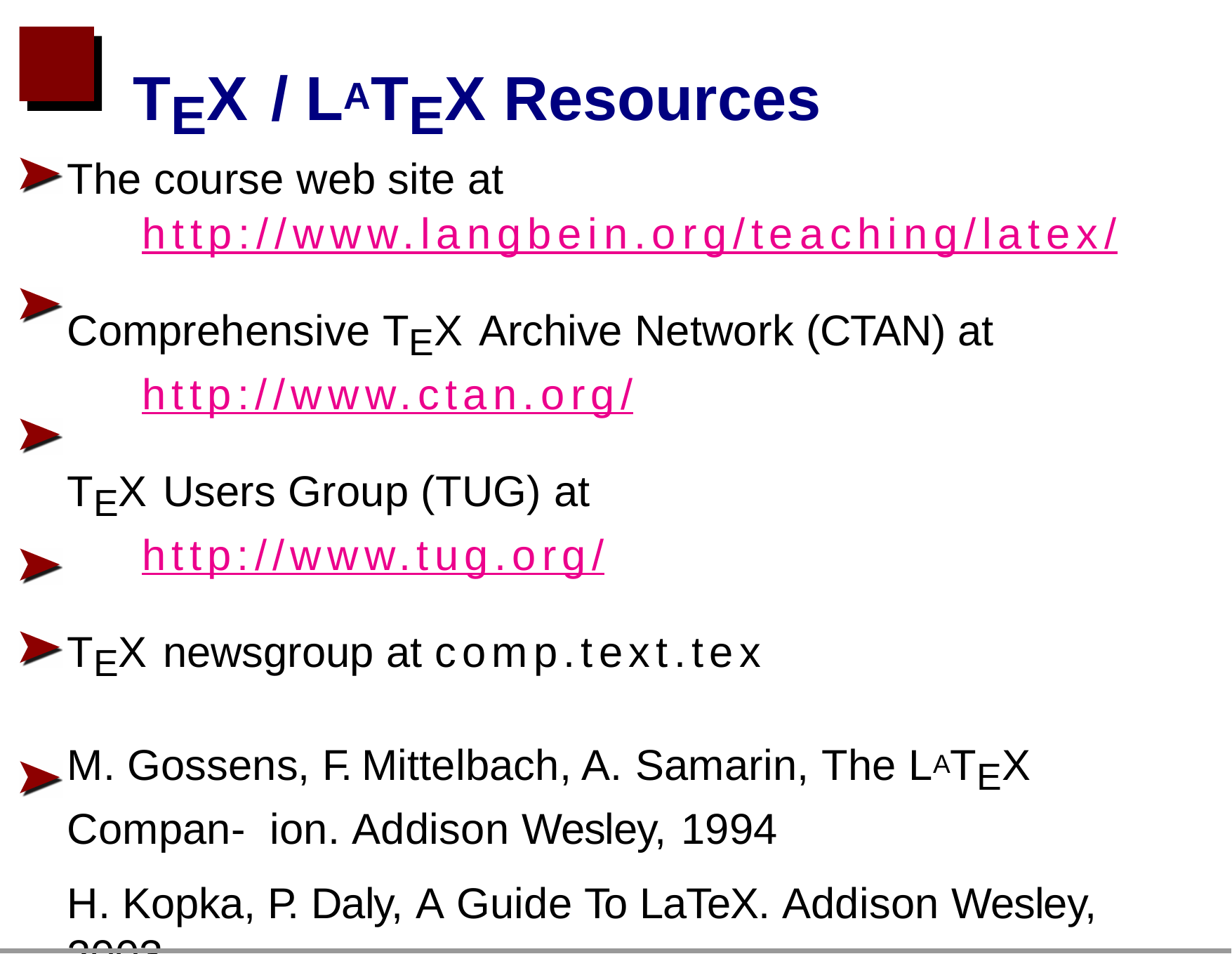

# TEX  / LATEX Resources
The course web site at
http://www.langbein.org/teaching/latex/
Comprehensive TEX  Archive Network (CTAN) at
http://www.ctan.org/
TEX  Users Group (TUG) at
http://www.tug.org/
TEX  newsgroup at comp.text.tex
M. Gossens, F. Mittelbach, A. Samarin, The LATEX Compan-  ion. Addison Wesley, 1994
H. Kopka, P. Daly, A Guide To LaTeX. Addison Wesley, 2003.